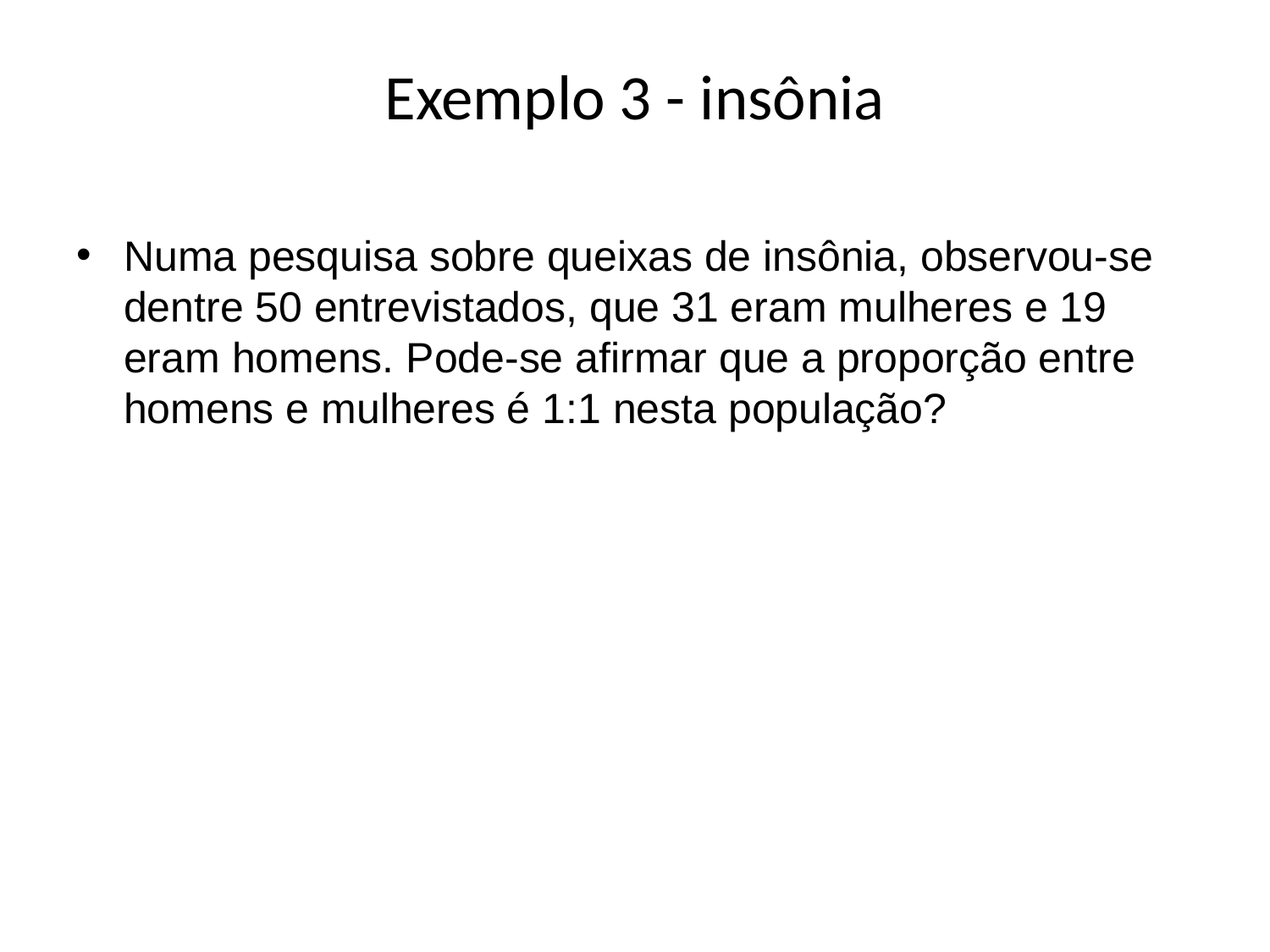

# Exemplo 3 - insônia
Numa pesquisa sobre queixas de insônia, observou-se dentre 50 entrevistados, que 31 eram mulheres e 19 eram homens. Pode-se afirmar que a proporção entre homens e mulheres é 1:1 nesta população?